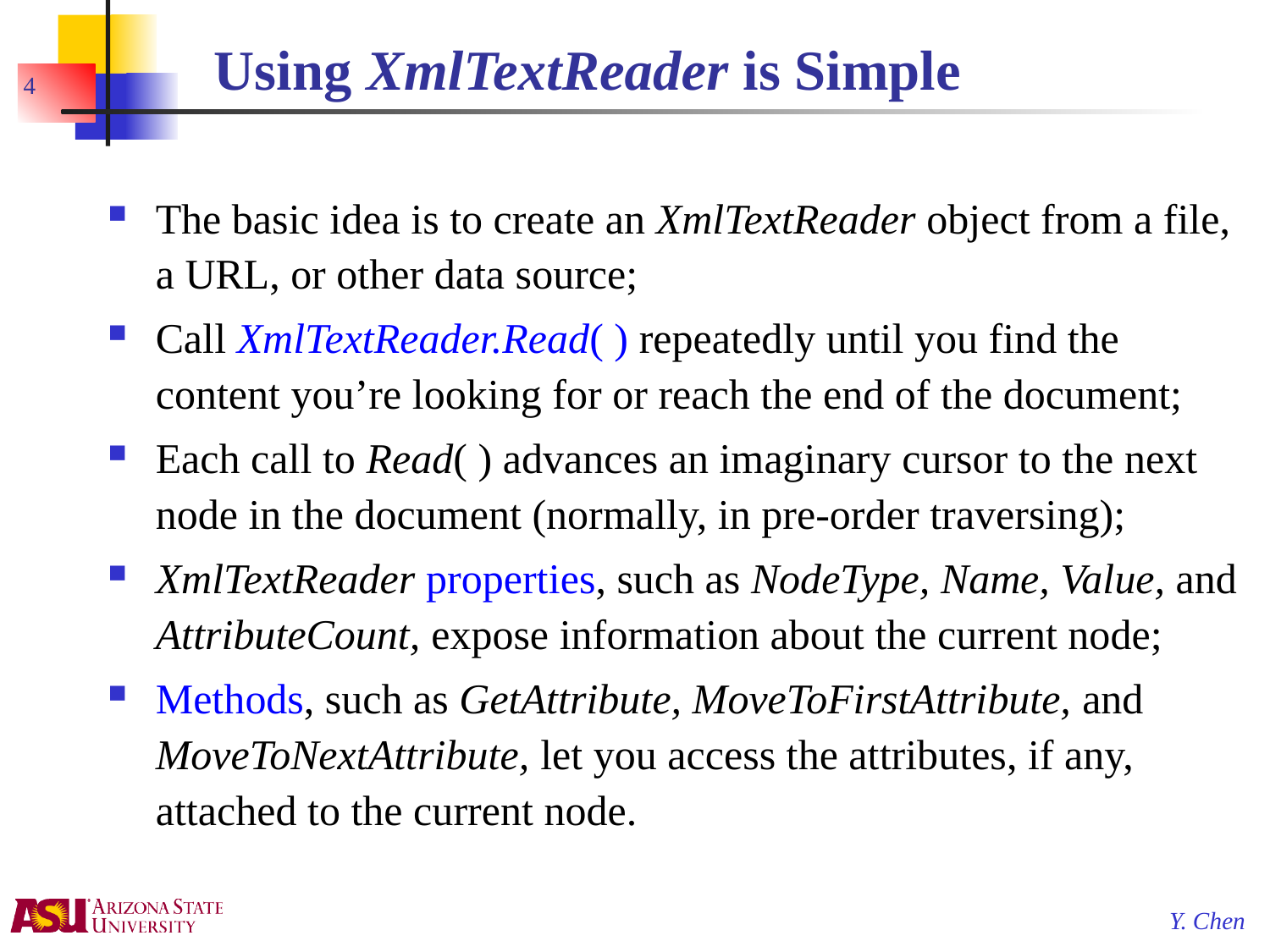

# Using XmlTextReader is Simple
4
The basic idea is to create an XmlTextReader object from a file, a URL, or other data source;
Call XmlTextReader.Read( ) repeatedly until you find the content you’re looking for or reach the end of the document;
Each call to Read( ) advances an imaginary cursor to the next node in the document (normally, in pre-order traversing);
XmlTextReader properties, such as NodeType, Name, Value, and AttributeCount, expose information about the current node;
Methods, such as GetAttribute, MoveToFirstAttribute, and MoveToNextAttribute, let you access the attributes, if any, attached to the current node.